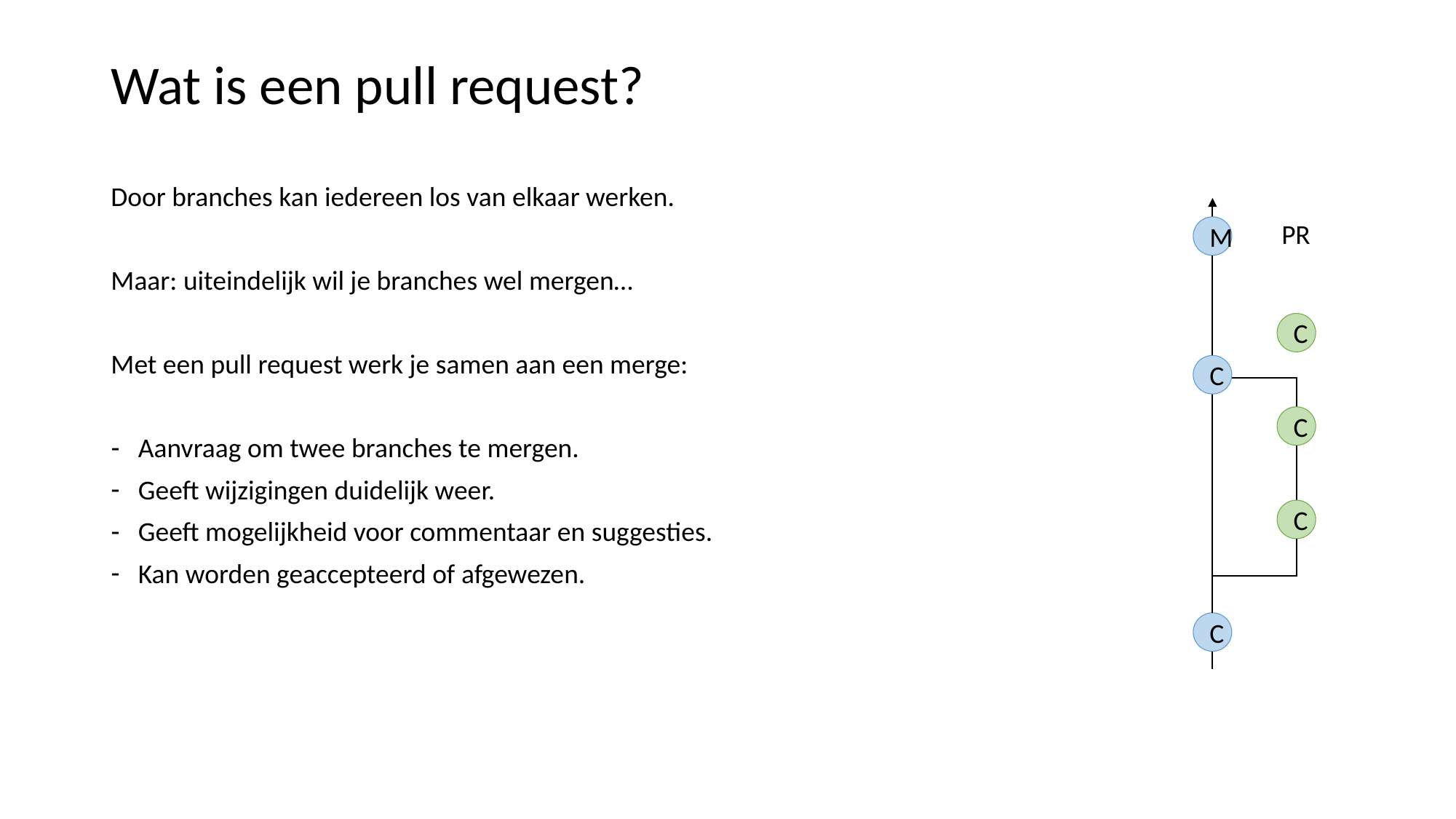

# Wat is een pull request?
Door branches kan iedereen los van elkaar werken.

Maar: uiteindelijk wil je branches wel mergen…

Met een pull request werk je samen aan een merge:

Aanvraag om twee branches te mergen.
Geeft wijzigingen duidelijk weer.
Geeft mogelijkheid voor commentaar en suggesties.
Kan worden geaccepteerd of afgewezen.

PR
M
C
C
C
C
C